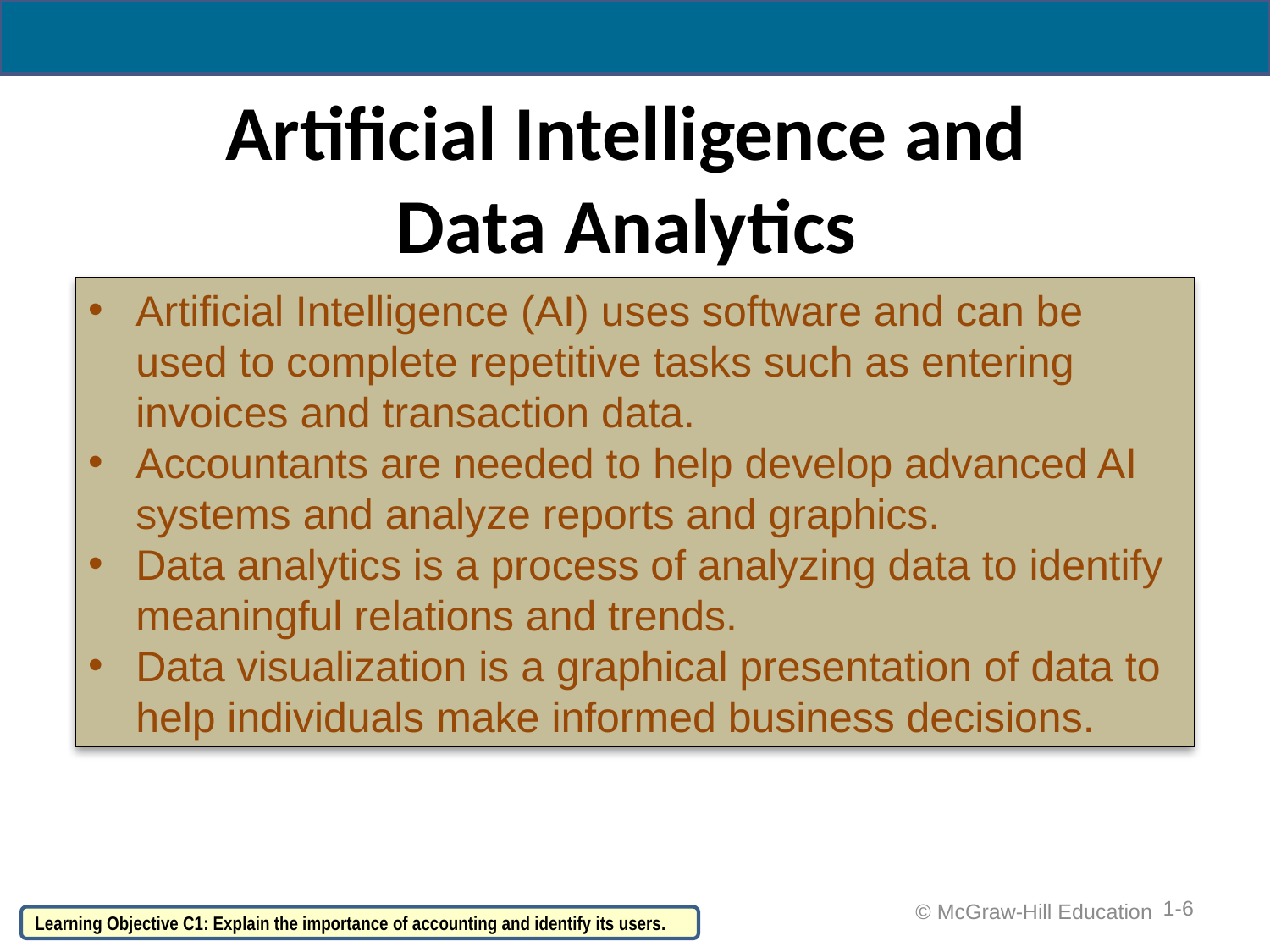

# Artificial Intelligence and Data Analytics
Artificial Intelligence (AI) uses software and can be used to complete repetitive tasks such as entering invoices and transaction data.
Accountants are needed to help develop advanced AI systems and analyze reports and graphics.
Data analytics is a process of analyzing data to identify meaningful relations and trends.
Data visualization is a graphical presentation of data to help individuals make informed business decisions.
1-6
 © McGraw-Hill Education
Learning Objective C1: Explain the importance of accounting and identify its users.